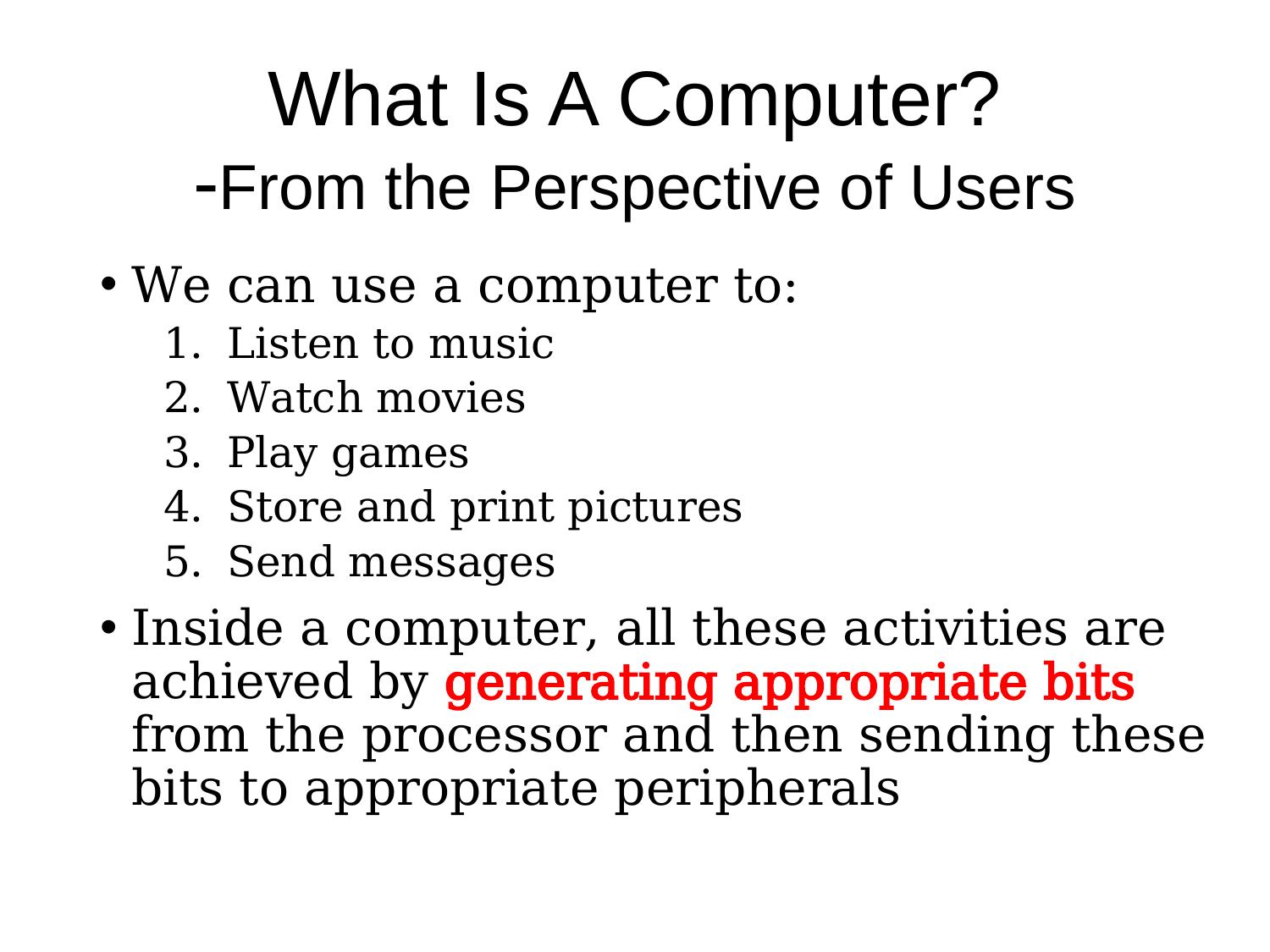

# What Is A Computer? -From the Perspective of Users
We can use a computer to:
Listen to music
Watch movies
Play games
Store and print pictures
Send messages
Inside a computer, all these activities are achieved by generating appropriate bits from the processor and then sending these bits to appropriate peripherals